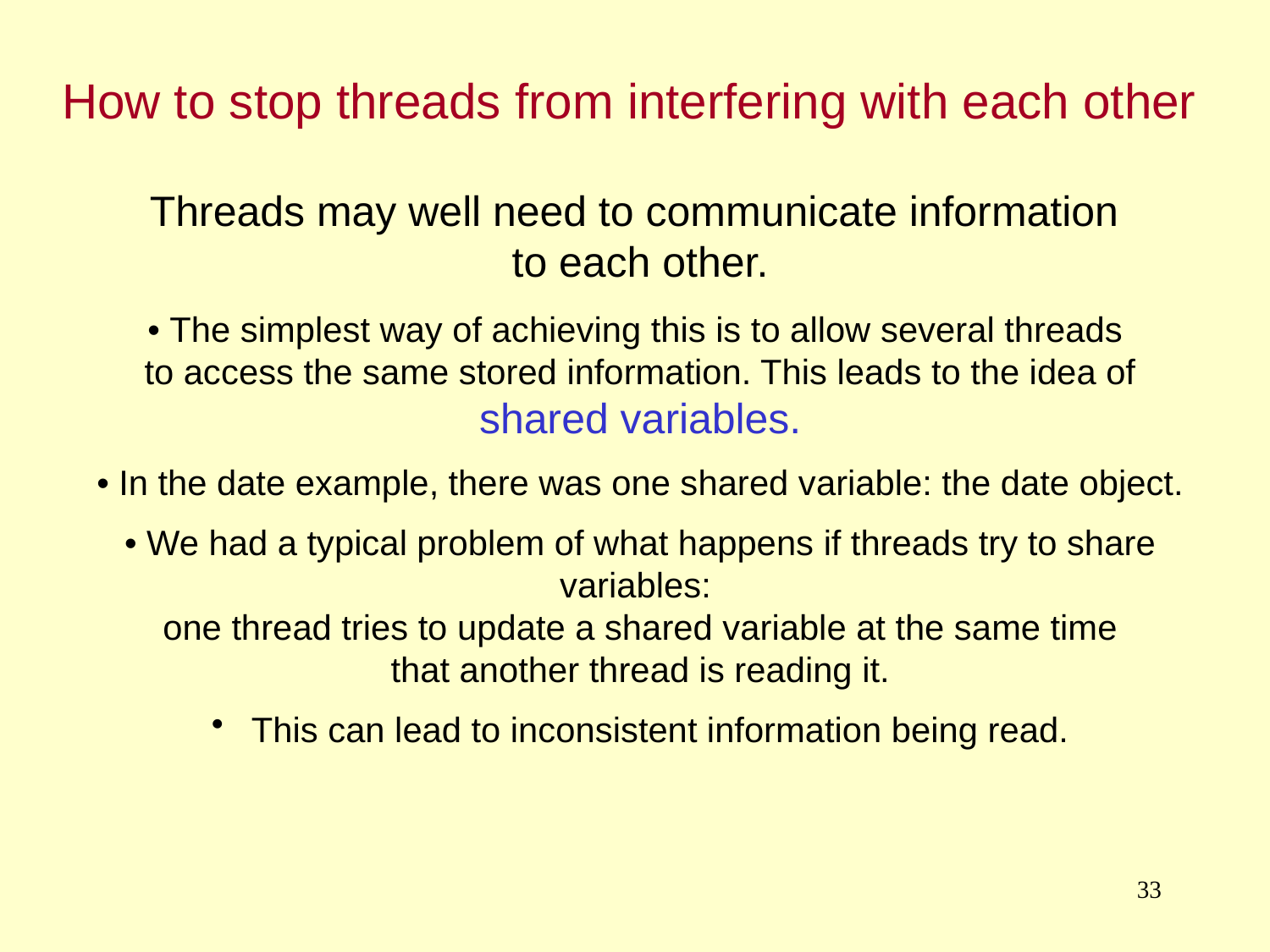

How to stop threads from interfering with each other
Threads may well need to communicate information
to each other.
• The simplest way of achieving this is to allow several threads
to access the same stored information. This leads to the idea of
shared variables.
• In the date example, there was one shared variable: the date object.
• We had a typical problem of what happens if threads try to share variables:
one thread tries to update a shared variable at the same time
that another thread is reading it.
 This can lead to inconsistent information being read.
33